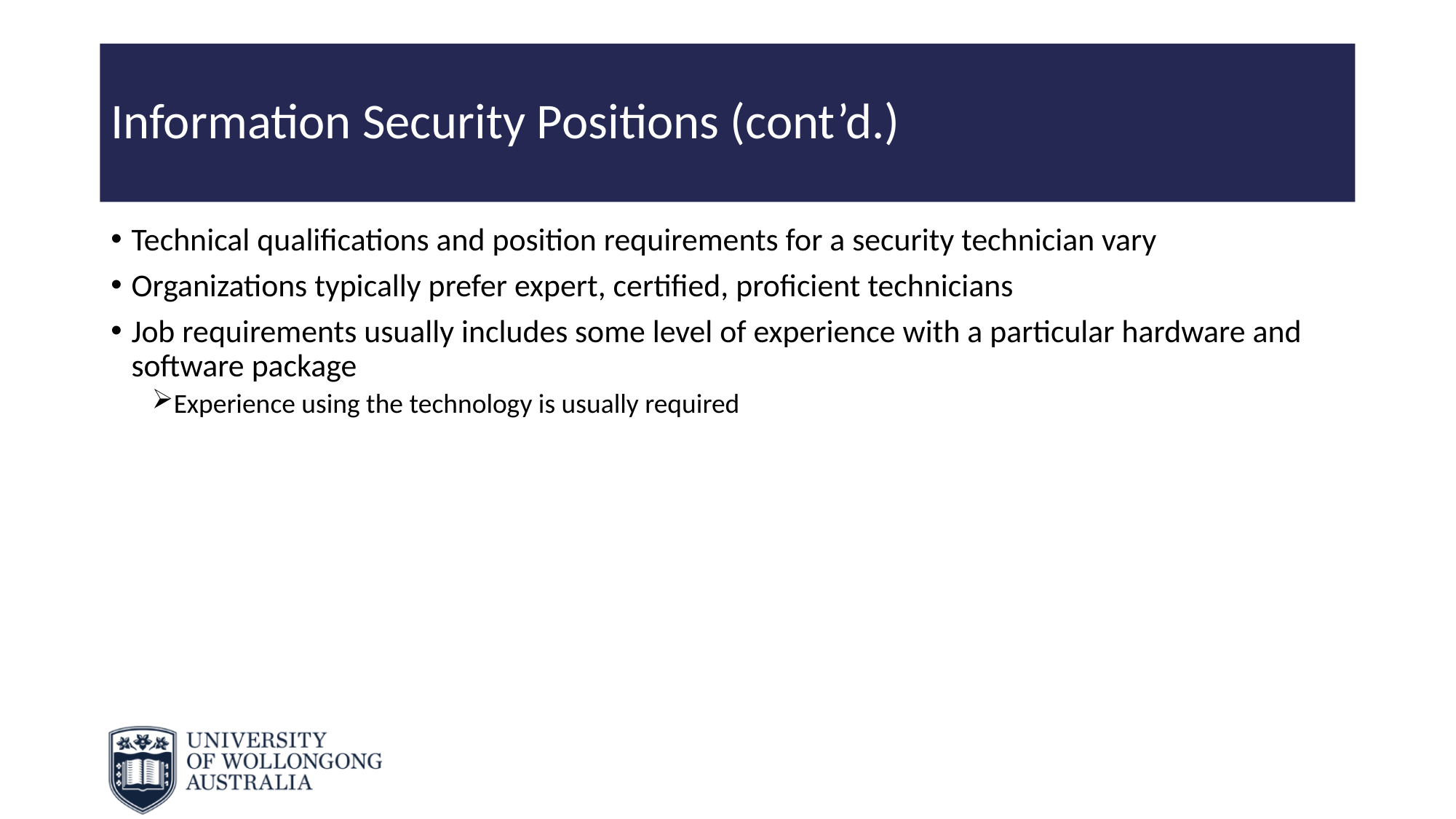

# Information Security Positions (cont’d.)
Technical qualifications and position requirements for a security technician vary
Organizations typically prefer expert, certified, proficient technicians
Job requirements usually includes some level of experience with a particular hardware and software package
Experience using the technology is usually required